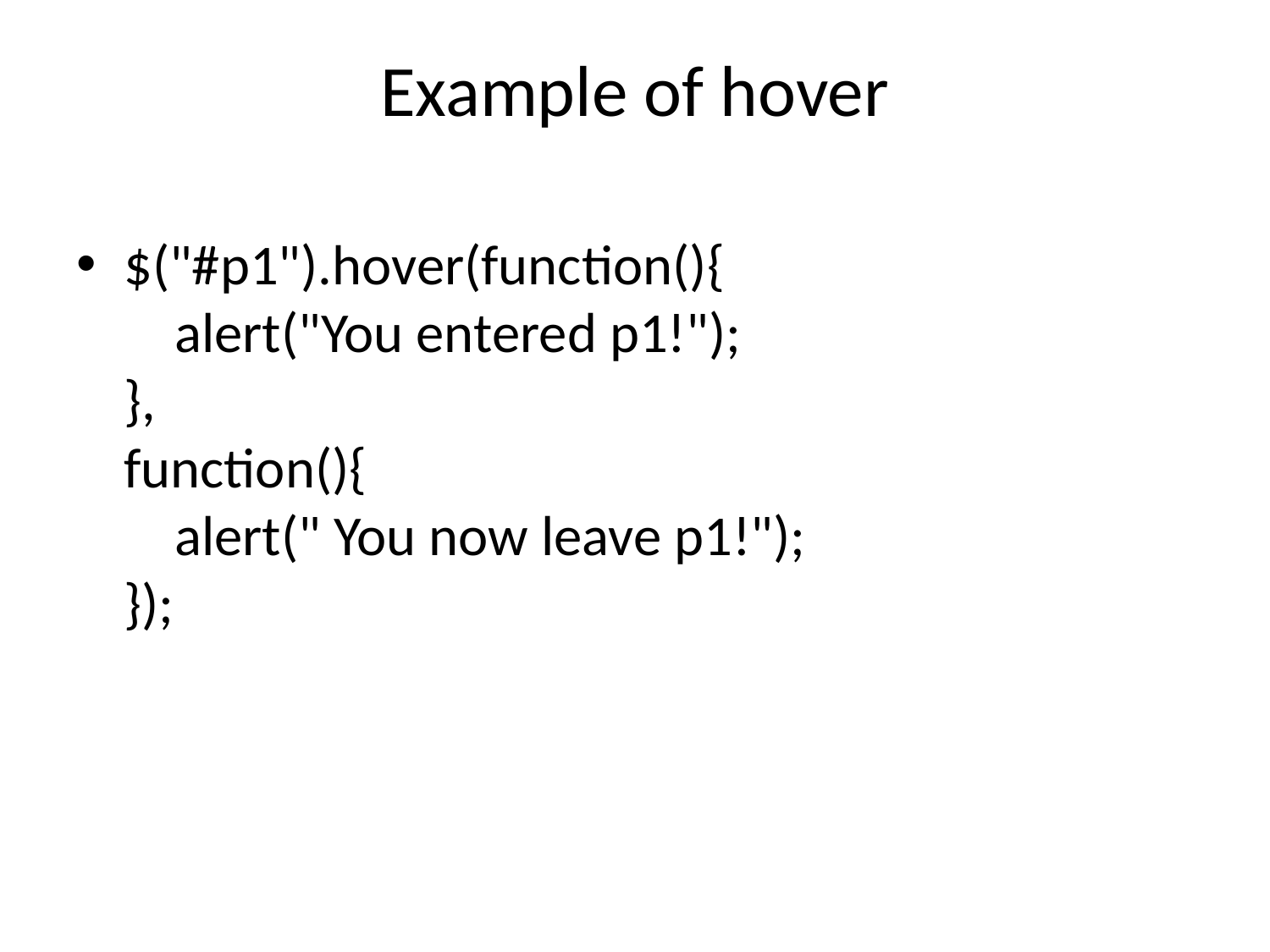

# Example of hover
$("#p1").hover(function(){
    alert("You entered p1!");
},
function(){
    alert(" You now leave p1!");
});